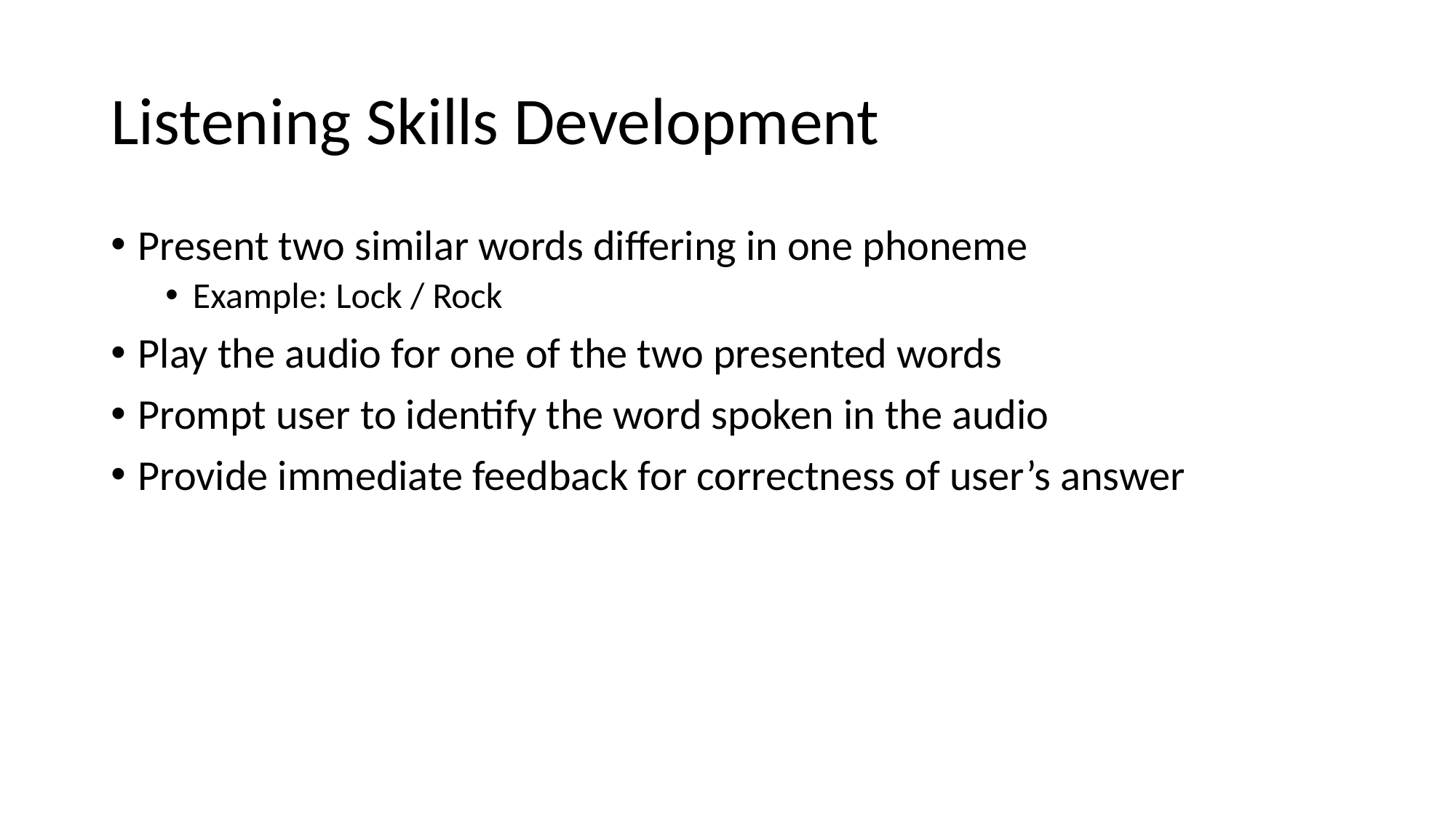

# Listening Skills Development
Present two similar words differing in one phoneme
Example: Lock / Rock
Play the audio for one of the two presented words
Prompt user to identify the word spoken in the audio
Provide immediate feedback for correctness of user’s answer